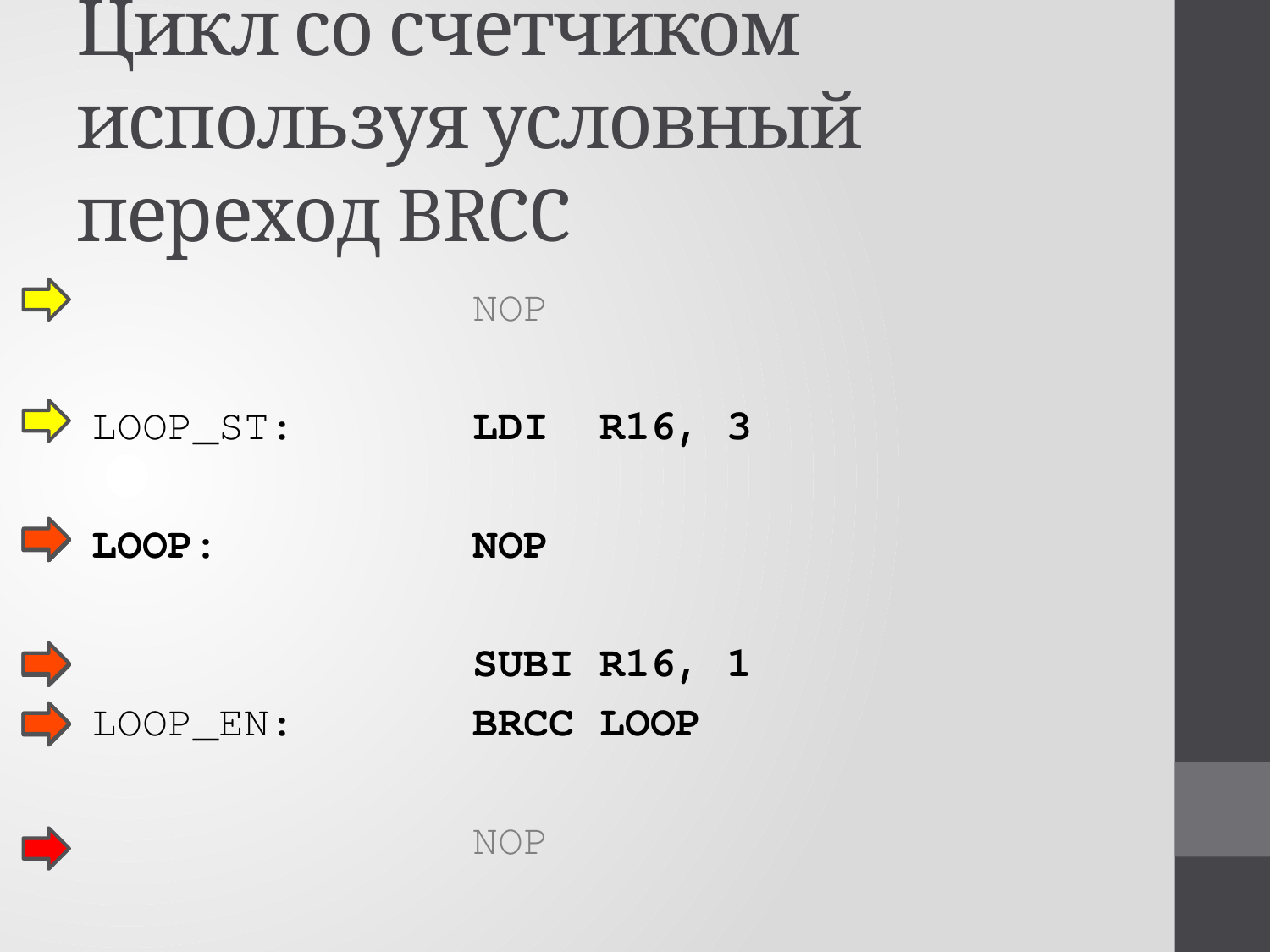

# Цикл со счетчиком используя условный переход BRCC
			NOP

LOOP_ST:		LDI	R16, 3

LOOP:		NOP

			SUBI	R16, 1
LOOP_EN:		BRCC	LOOP

			NOP